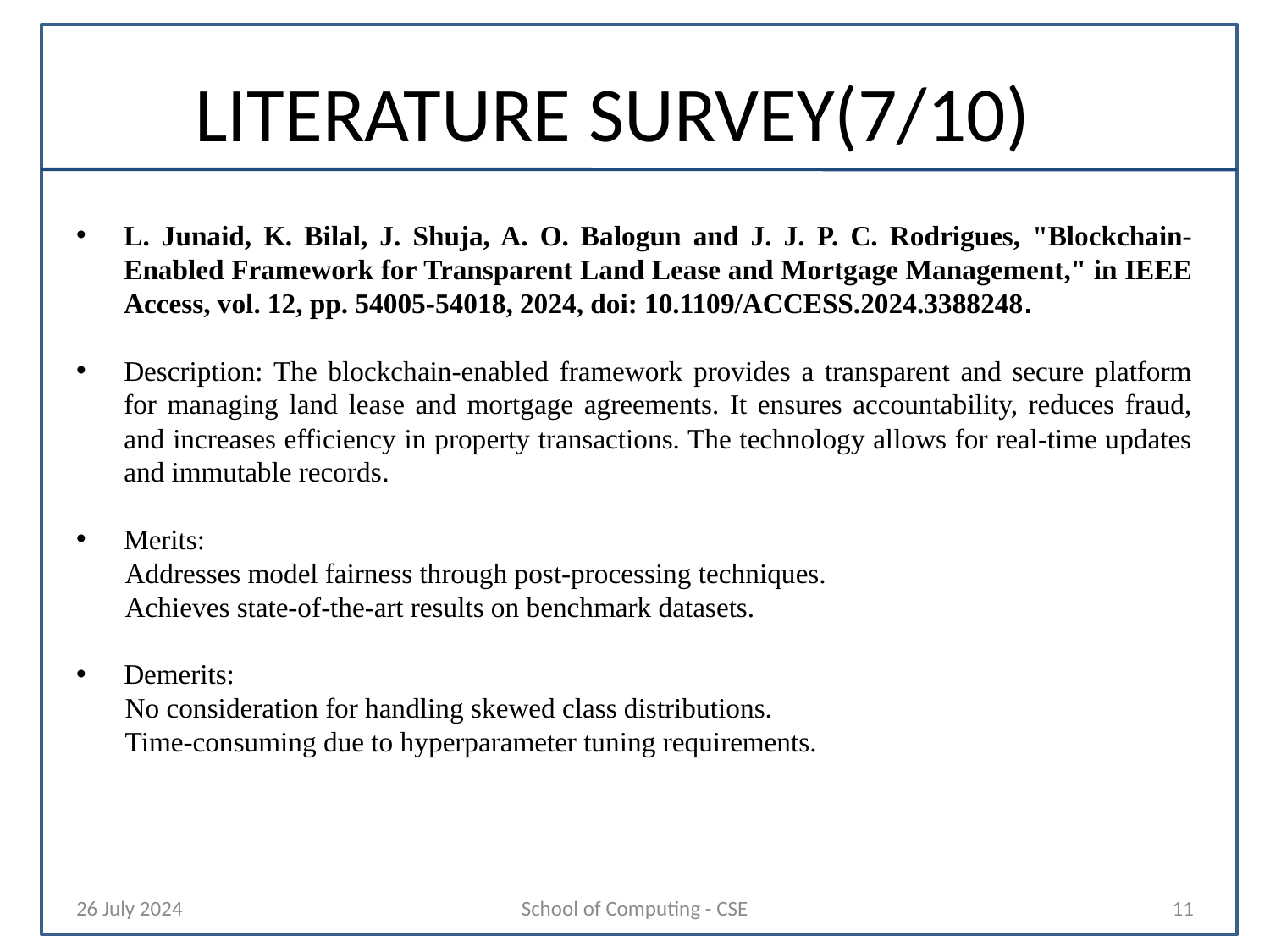

# LITERATURE SURVEY(7/10)
L. Junaid, K. Bilal, J. Shuja, A. O. Balogun and J. J. P. C. Rodrigues, "Blockchain-Enabled Framework for Transparent Land Lease and Mortgage Management," in IEEE Access, vol. 12, pp. 54005-54018, 2024, doi: 10.1109/ACCESS.2024.3388248.

Description: The blockchain-enabled framework provides a transparent and secure platform for managing land lease and mortgage agreements. It ensures accountability, reduces fraud, and increases efficiency in property transactions. The technology allows for real-time updates and immutable records.

Merits:
       Addresses model fairness through post-processing techniques.
       Achieves state-of-the-art results on benchmark datasets.

Demerits:
       No consideration for handling skewed class distributions.
       Time-consuming due to hyperparameter tuning requirements.

26 July 2024
School of Computing - CSE
11